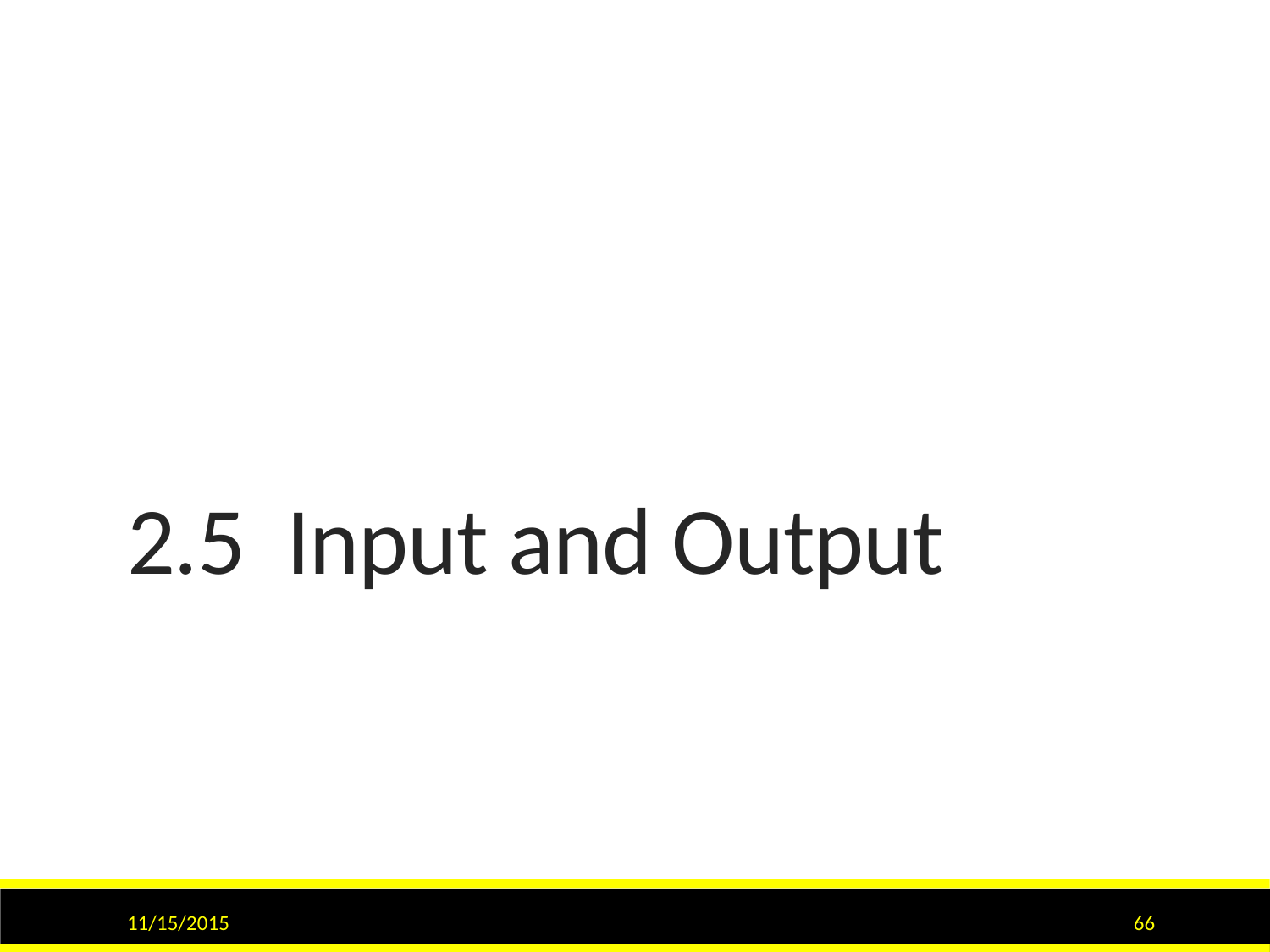

# 2.5  Input and Output

11/15/2015
66